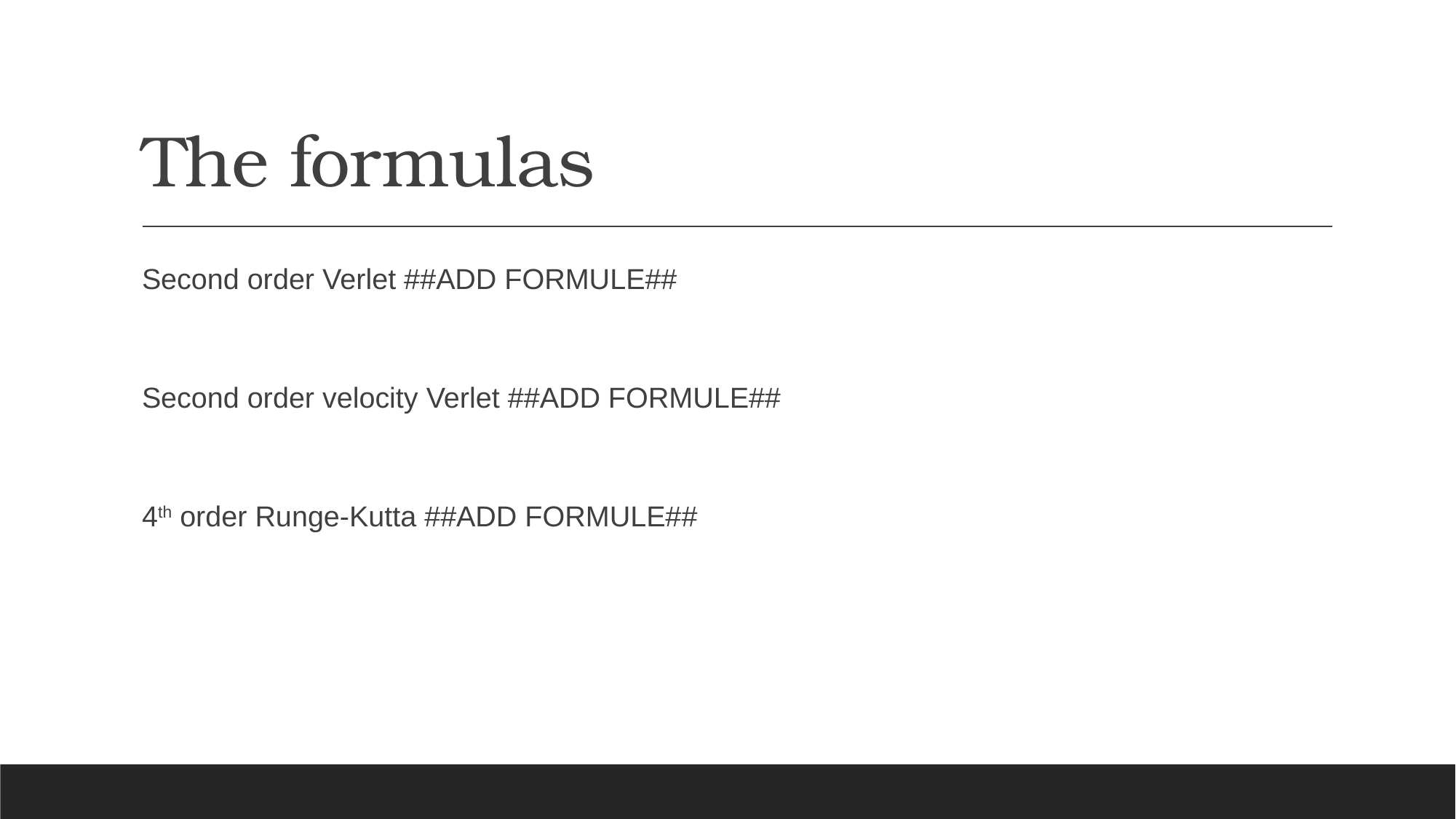

# The formulas
Second order Verlet ##ADD FORMULE##

Second order velocity Verlet ##ADD FORMULE##

4th order Runge-Kutta ##ADD FORMULE##